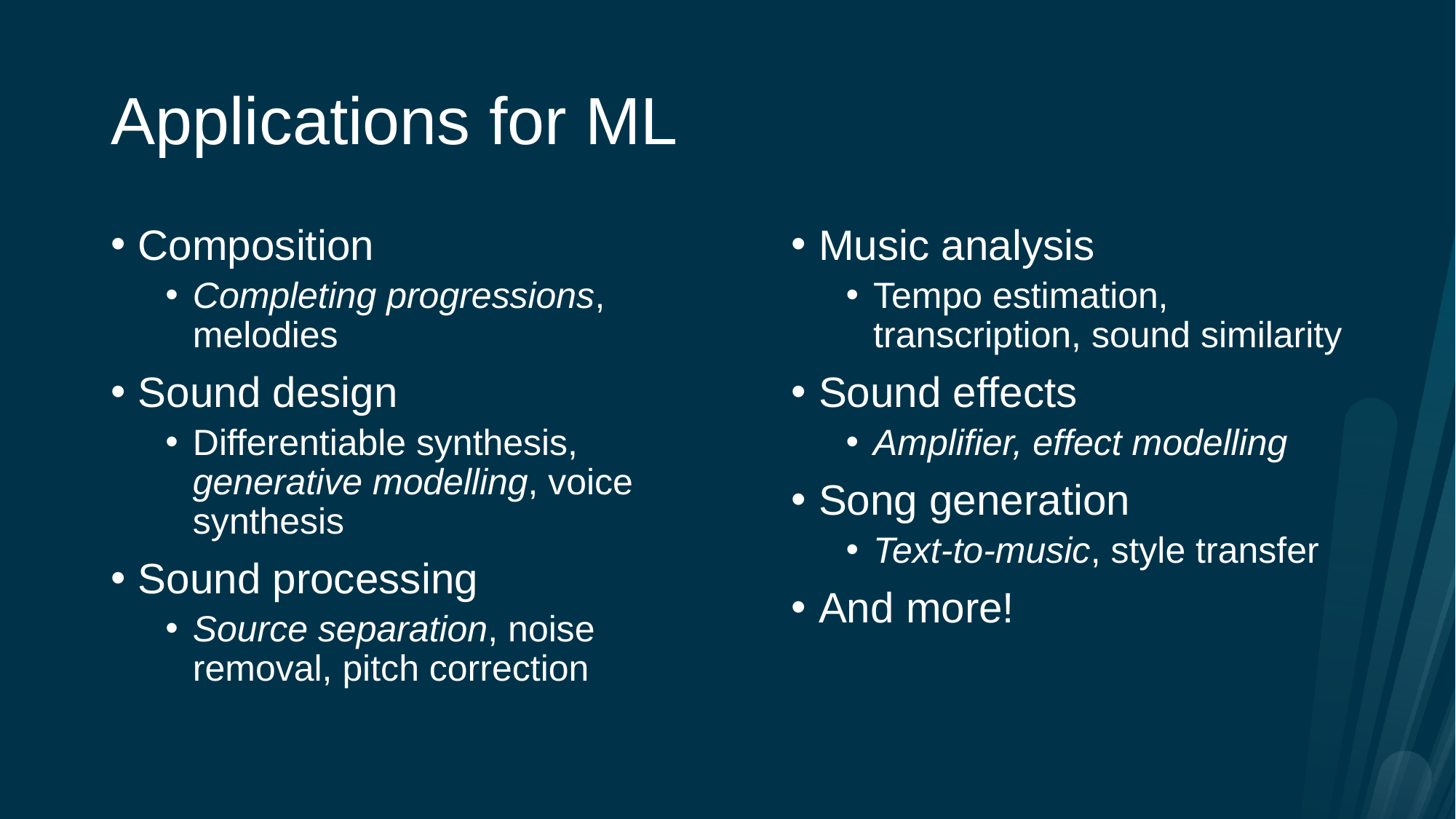

# Applications for ML
Composition
Completing progressions, melodies
Sound design
Differentiable synthesis, generative modelling, voice synthesis
Sound processing
Source separation, noise removal, pitch correction
Music analysis
Tempo estimation, transcription, sound similarity
Sound effects
Amplifier, effect modelling
Song generation
Text-to-music, style transfer
And more!